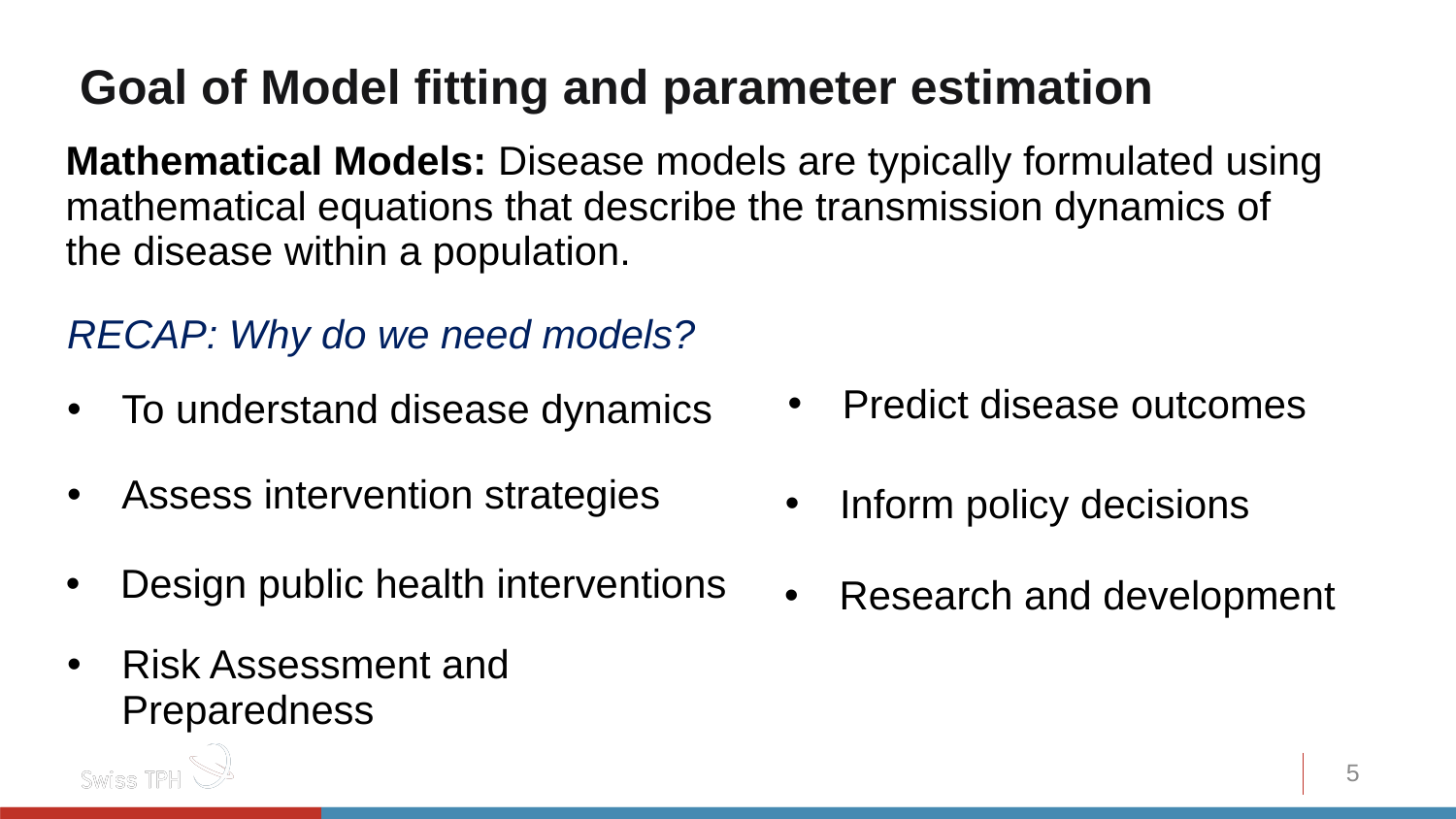

# Goal of Model fitting and parameter estimation
Mathematical Models: Disease models are typically formulated using mathematical equations that describe the transmission dynamics of the disease within a population.
RECAP: Why do we need models?
Predict disease outcomes
To understand disease dynamics
Assess intervention strategies
Inform policy decisions
Design public health interventions
Research and development
Risk Assessment and Preparedness